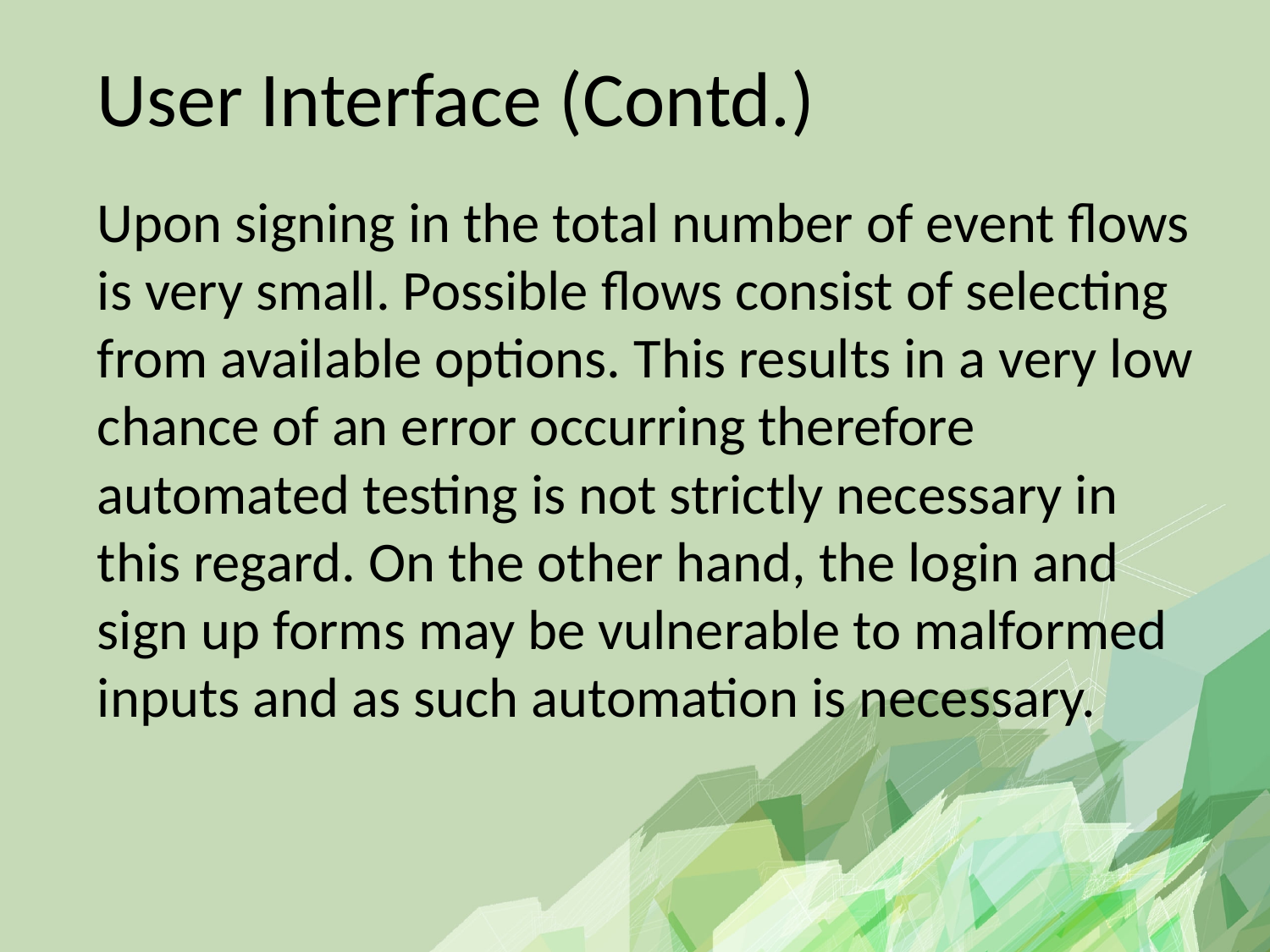

# User Interface (Contd.)
Upon signing in the total number of event flows is very small. Possible flows consist of selecting from available options. This results in a very low chance of an error occurring therefore automated testing is not strictly necessary in this regard. On the other hand, the login and sign up forms may be vulnerable to malformed inputs and as such automation is necessary.